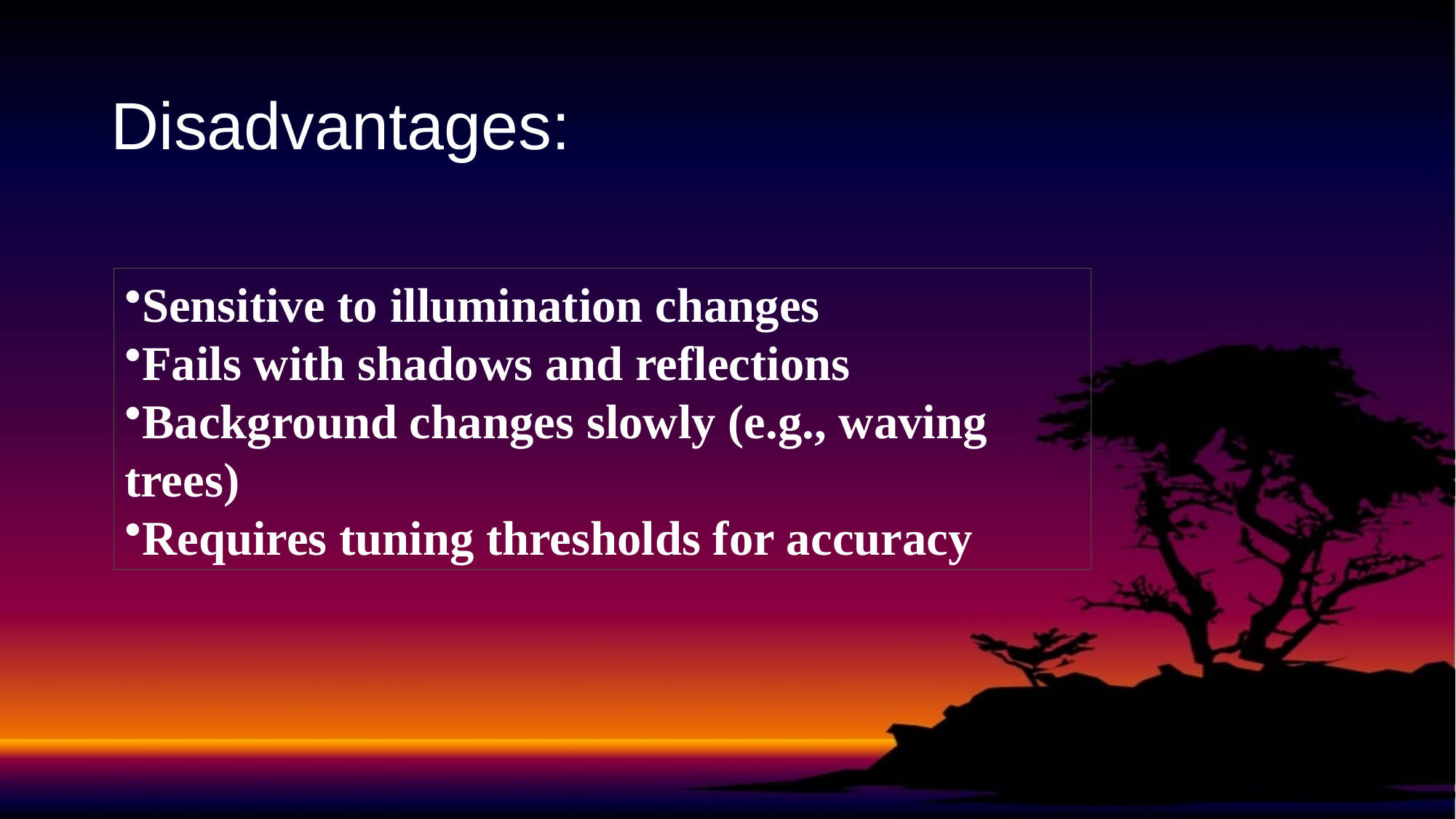

# Disadvantages:
Sensitive to illumination changes
Fails with shadows and reflections
Background changes slowly (e.g., waving trees)
Requires tuning thresholds for accuracy